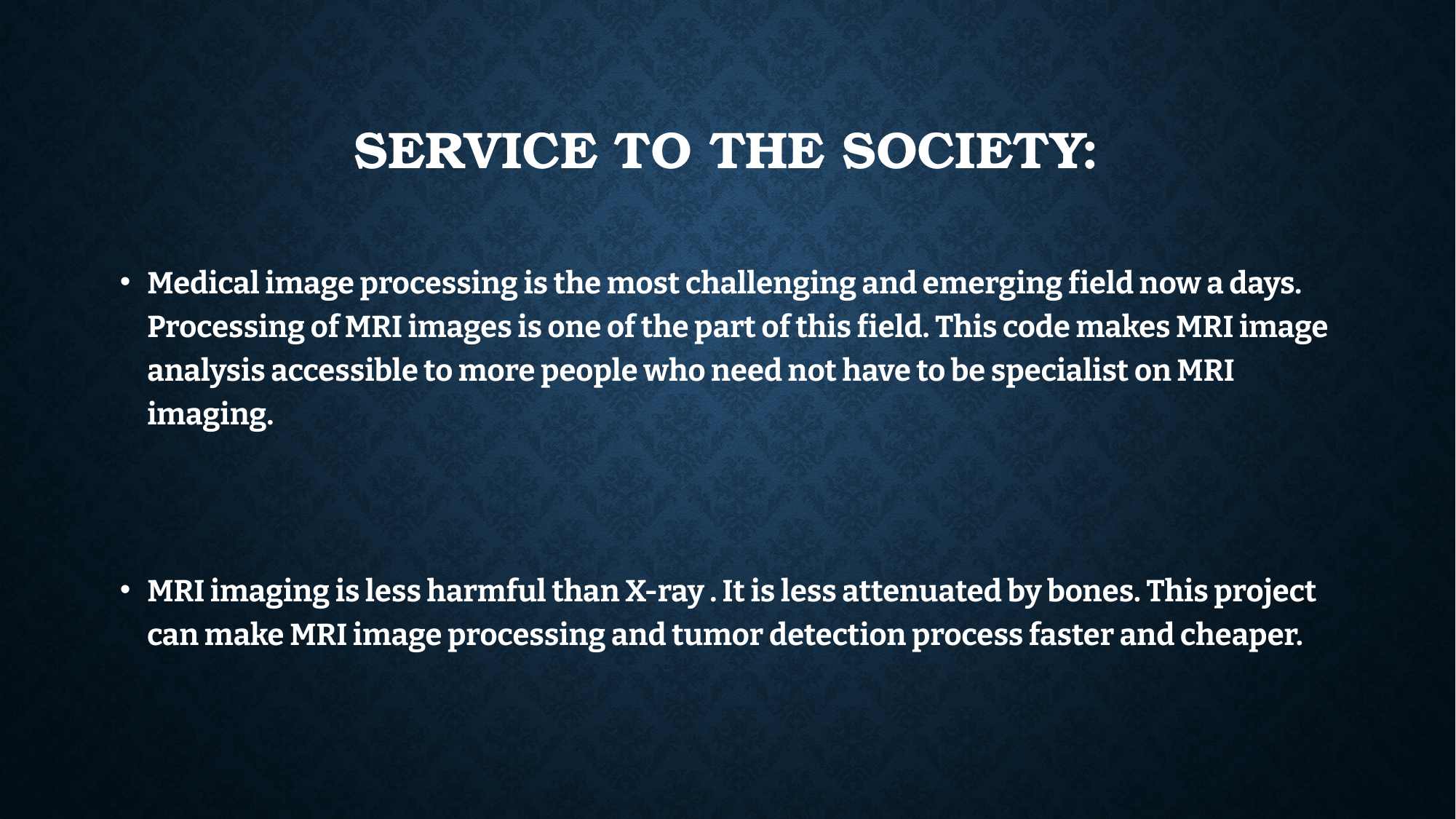

# Service to the Society:
Medical image processing is the most challenging and emerging field now a days. Processing of MRI images is one of the part of this field. This code makes MRI image analysis accessible to more people who need not have to be specialist on MRI imaging.

MRI imaging is less harmful than X-ray . It is less attenuated by bones. This project can make MRI image processing and tumor detection process faster and cheaper.